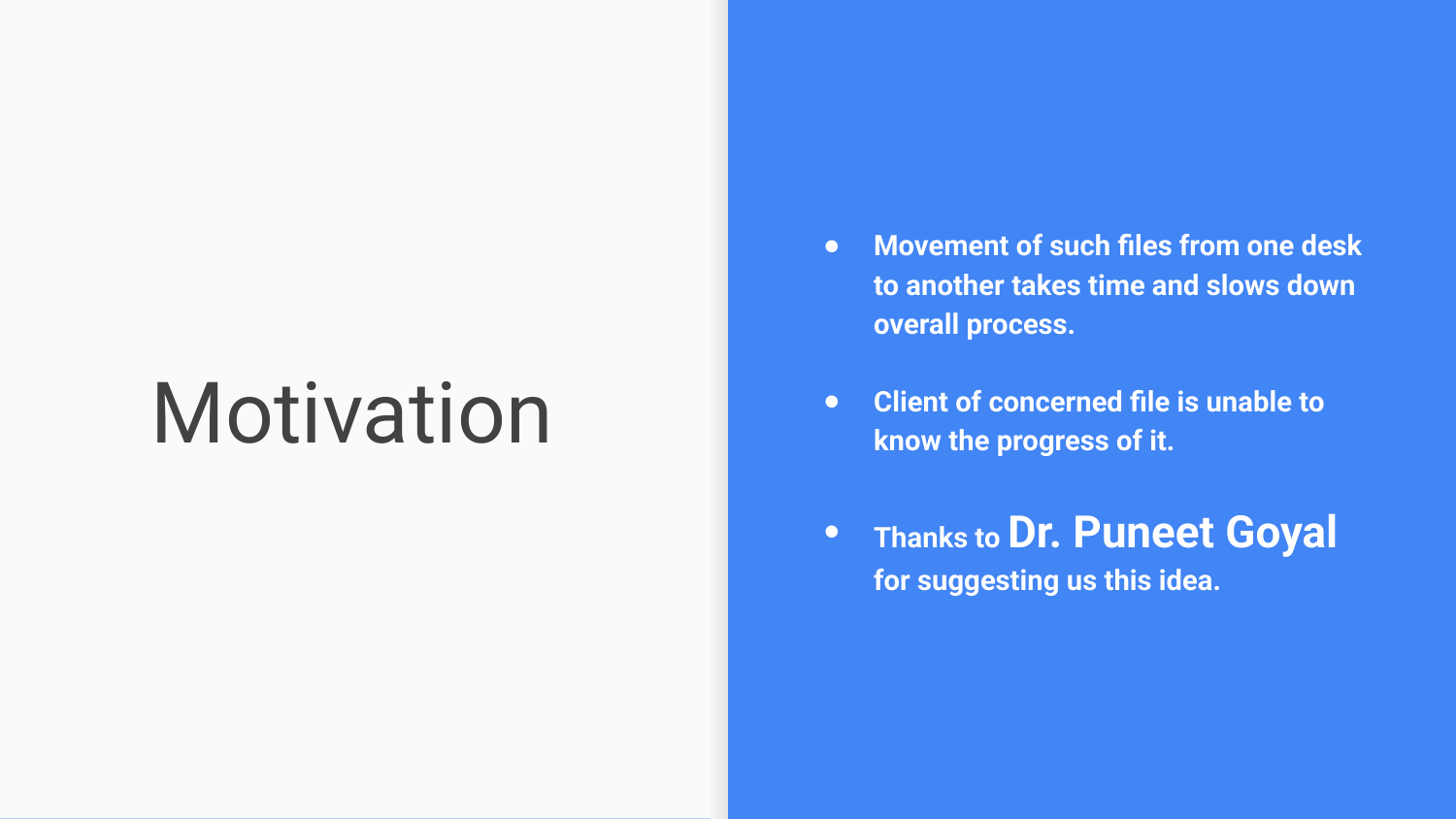

Movement of such files from one desk to another takes time and slows down overall process.

Client of concerned file is unable to know the progress of it.

Thanks to Dr. Puneet Goyal for suggesting us this idea.
# Motivation